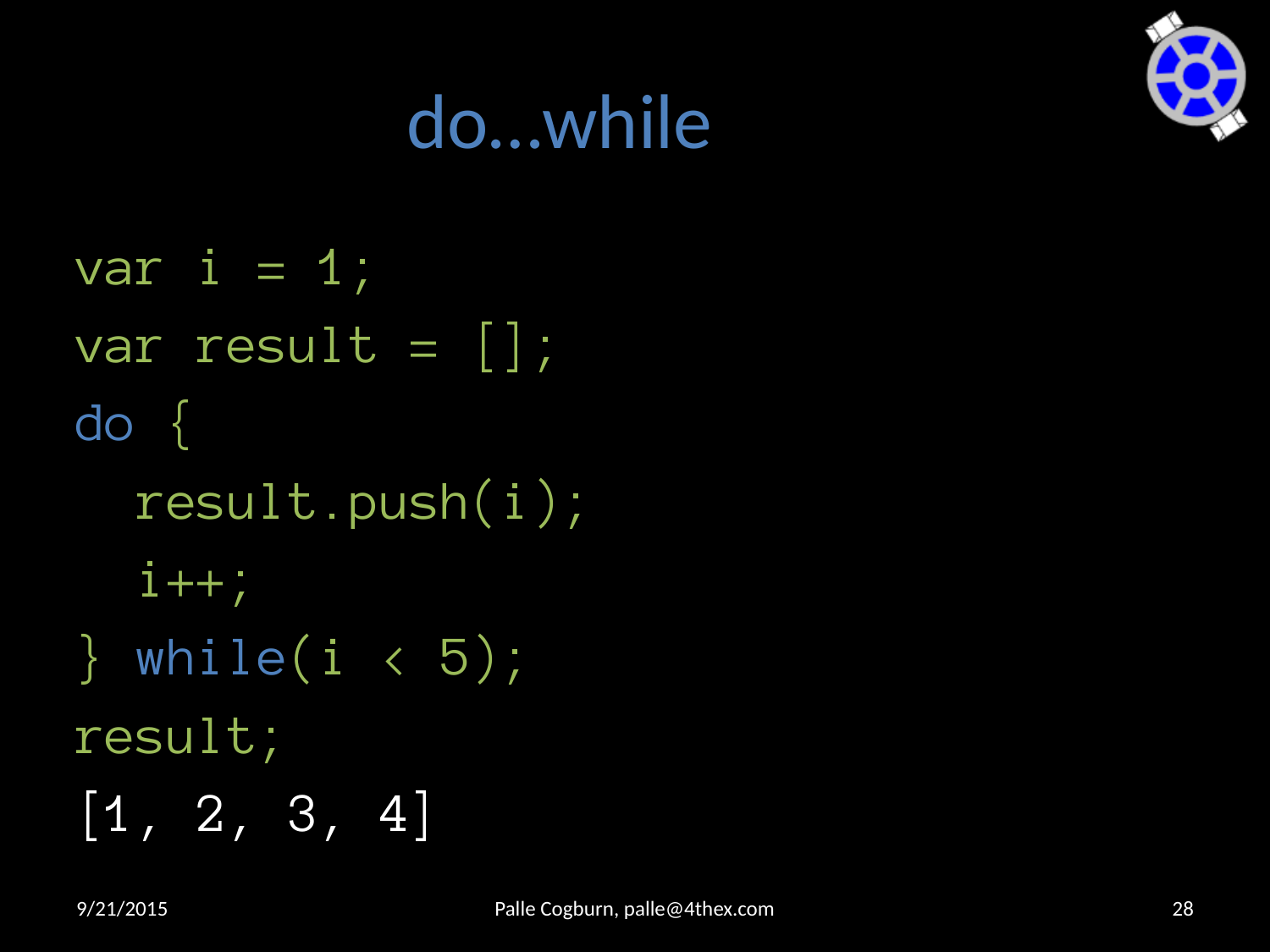

# do…while
var i = 1;
var result = [];
do {
  result.push(i);
  i++;
} while(i < 5);
result;
[1, 2, 3, 4]

9/21/2015
Palle Cogburn, palle@4thex.com
28